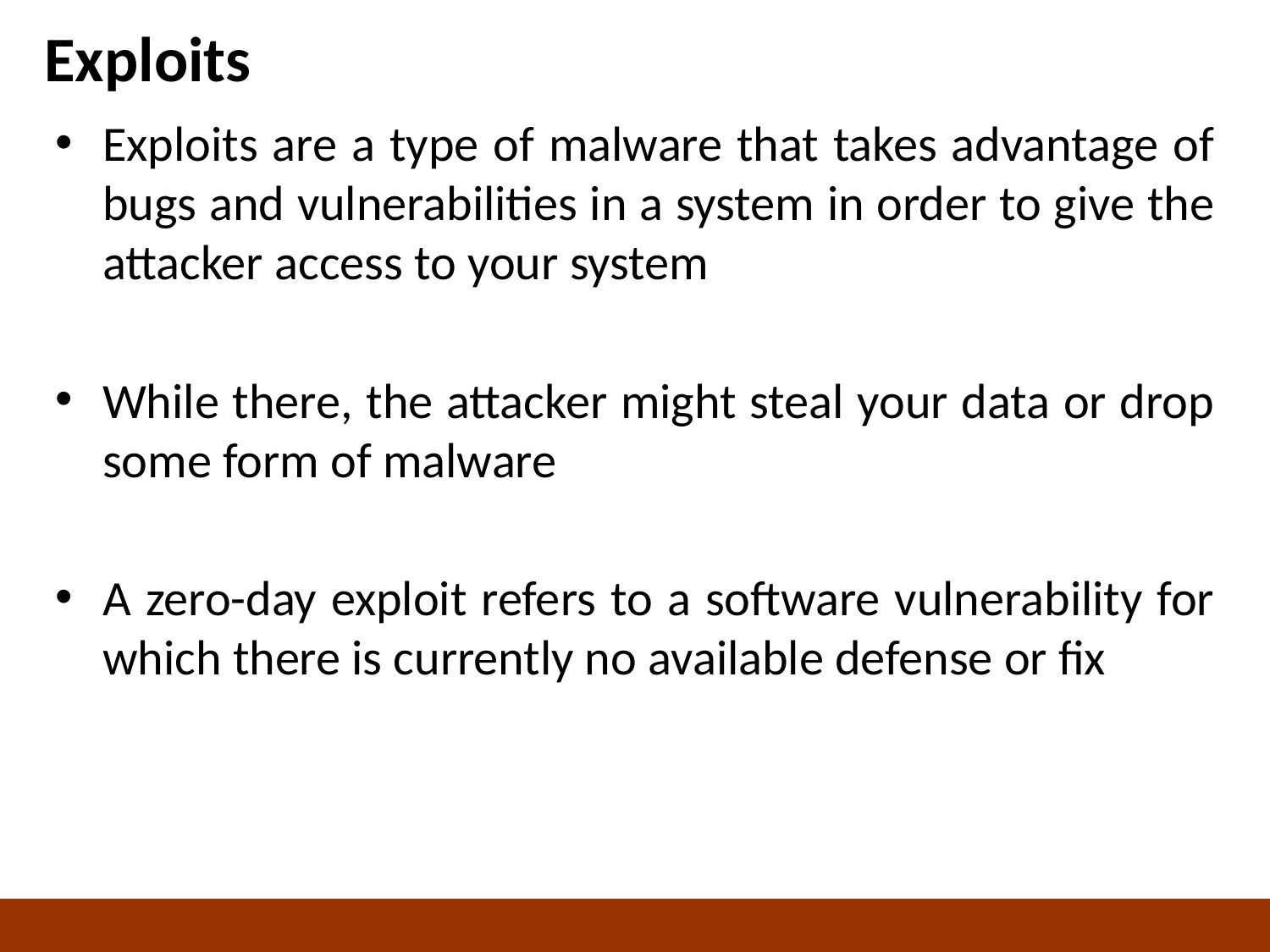

# Exploits
Exploits are a type of malware that takes advantage of bugs and vulnerabilities in a system in order to give the attacker access to your system

While there, the attacker might steal your data or drop some form of malware

A zero-day exploit refers to a software vulnerability for which there is currently no available defense or fix